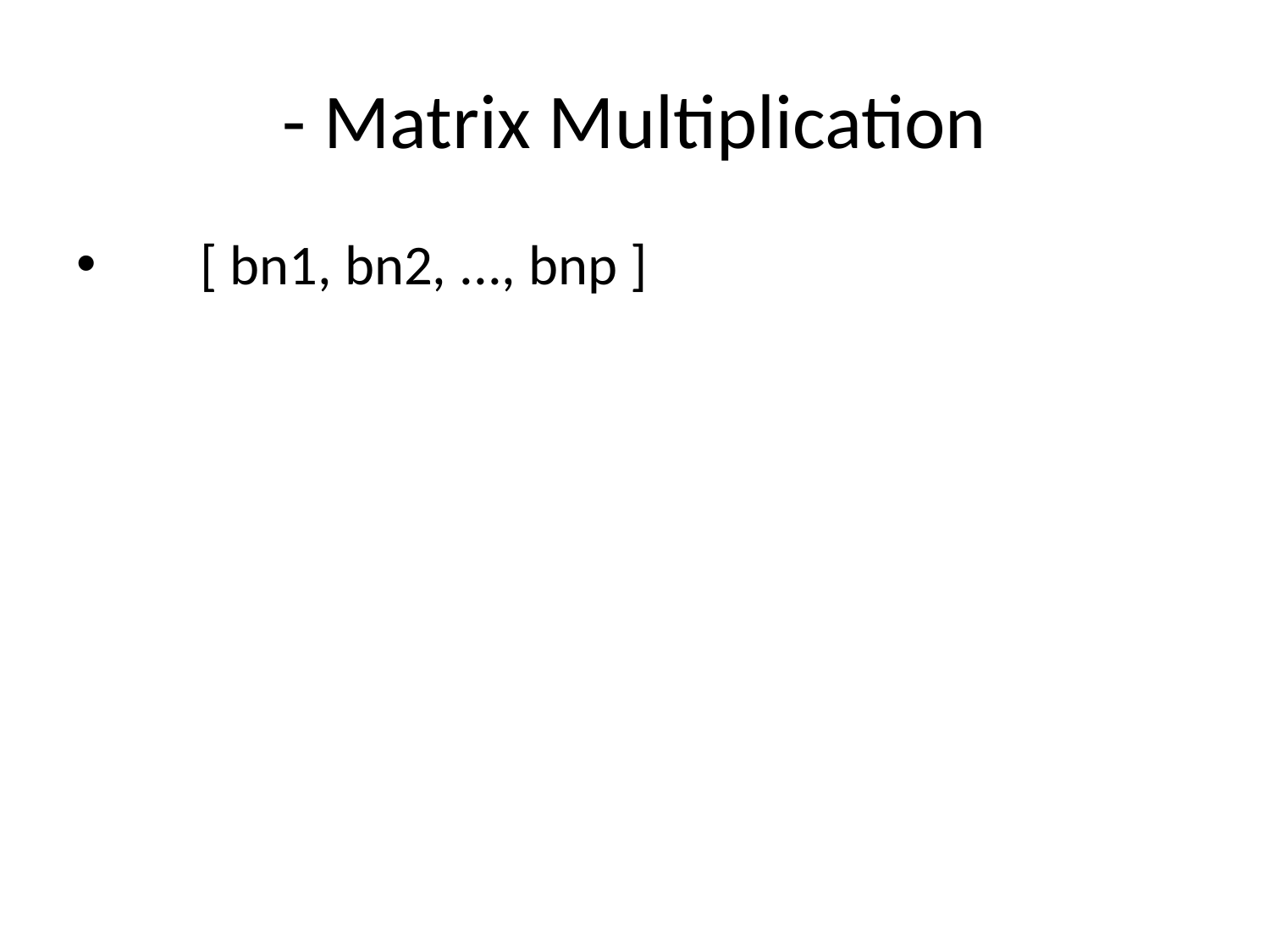

# - Matrix Multiplication
      [ bn1, bn2, ..., bnp ]